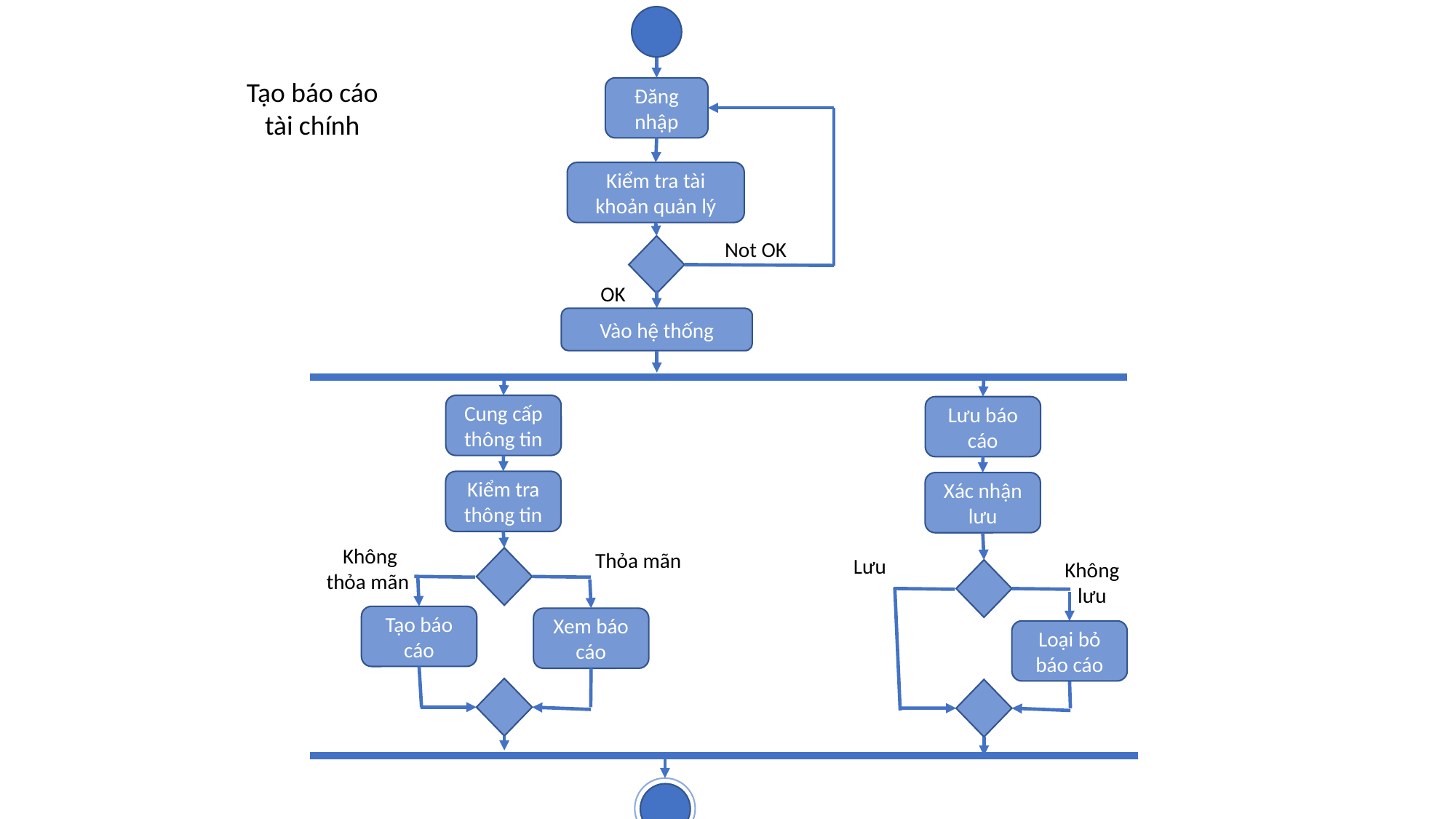

Đăng nhập
Tạo báo cáo tài chính
Kiểm tra tài khoản quản lý
Not OK

 OK
Vào hệ thống
Cung cấp thông tin
Lưu báo cáo
Kiểm tra thông tin
Xác nhận lưu
Thỏa mãn
 Lưu
 Không thỏa mãn

Không lưu

Tạo báo cáo
Xem báo cáo
Loại bỏ báo cáo